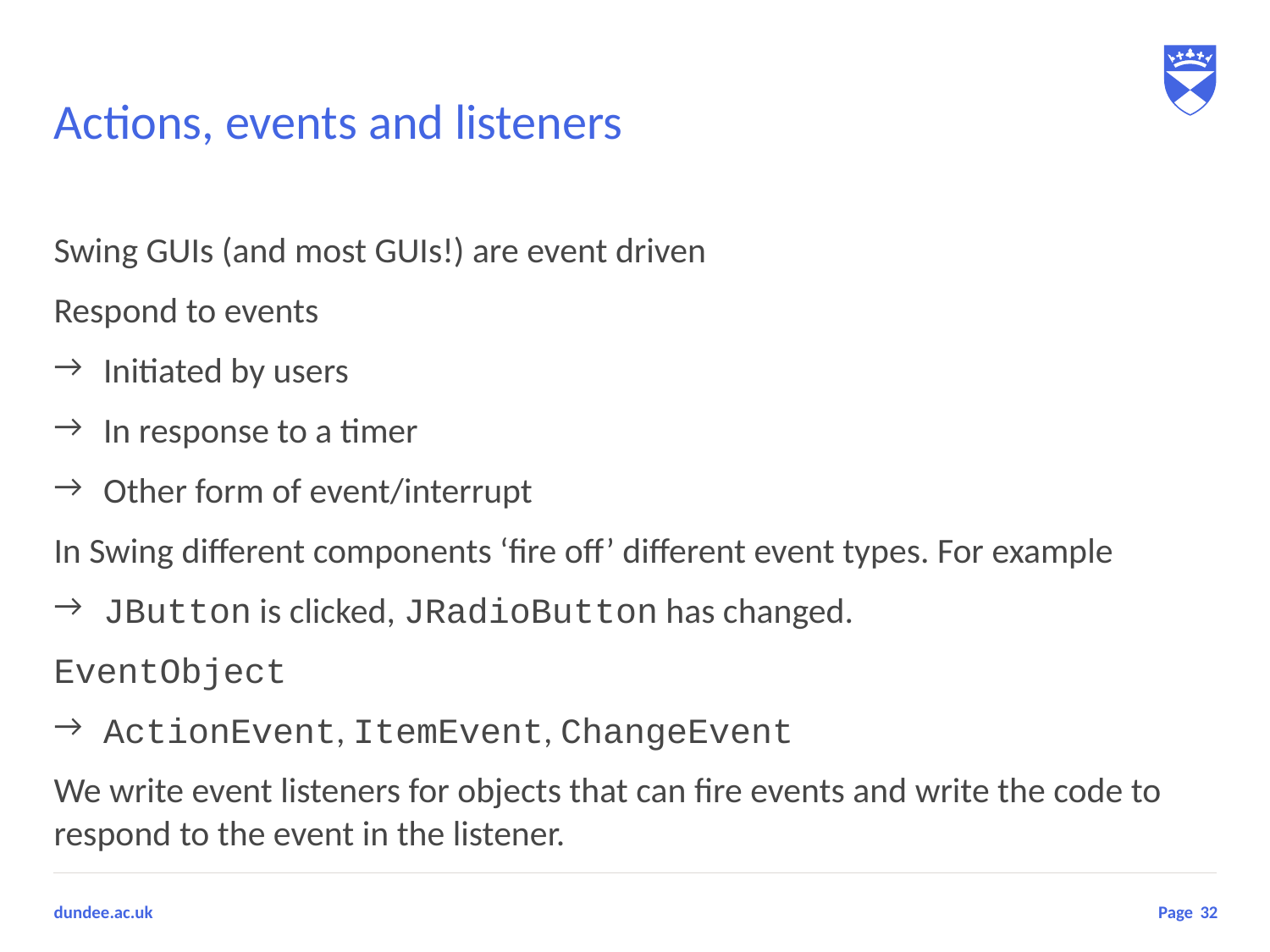

# Actions, events and listeners
Swing GUIs (and most GUIs!) are event driven
Respond to events
Initiated by users
In response to a timer
Other form of event/interrupt
In Swing different components ‘fire off’ different event types. For example
JButton is clicked, JRadioButton has changed.
EventObject
ActionEvent, ItemEvent, ChangeEvent
We write event listeners for objects that can fire events and write the code to respond to the event in the listener.

32